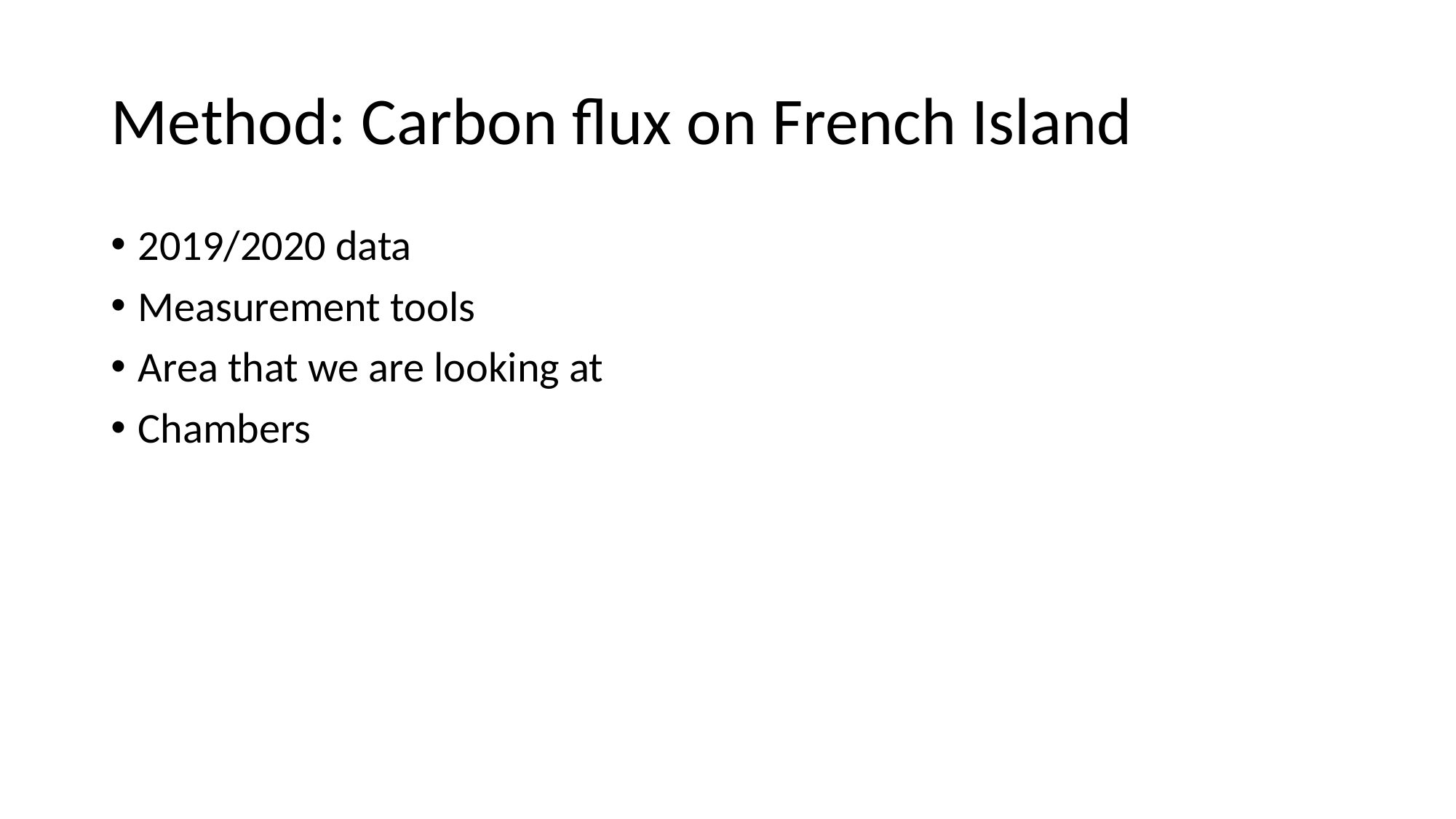

# Method: Carbon flux on French Island
2019/2020 data
Measurement tools
Area that we are looking at
Chambers